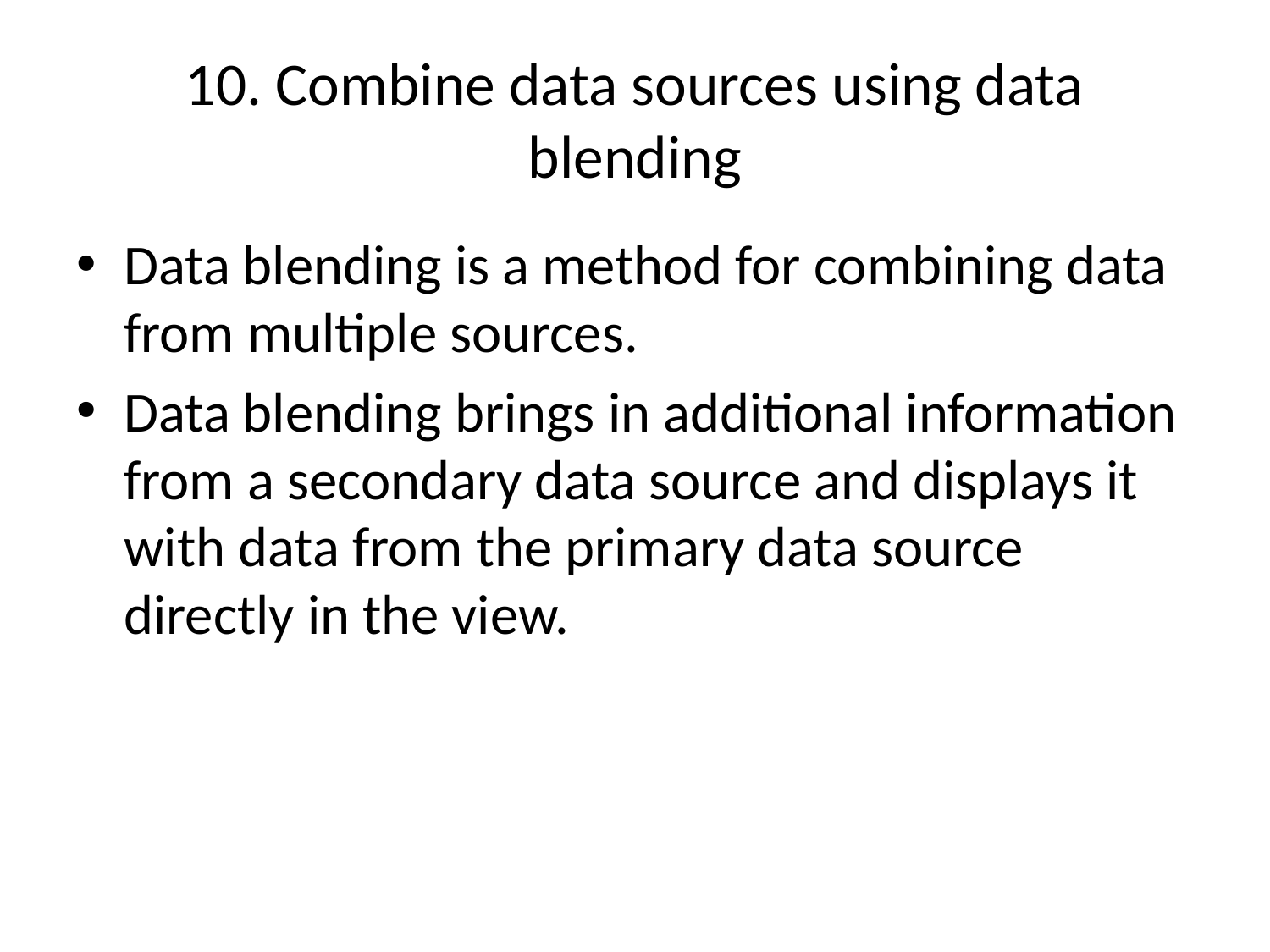

# 10. Combine data sources using data blending
Data blending is a method for combining data from multiple sources.
Data blending brings in additional information from a secondary data source and displays it with data from the primary data source directly in the view.